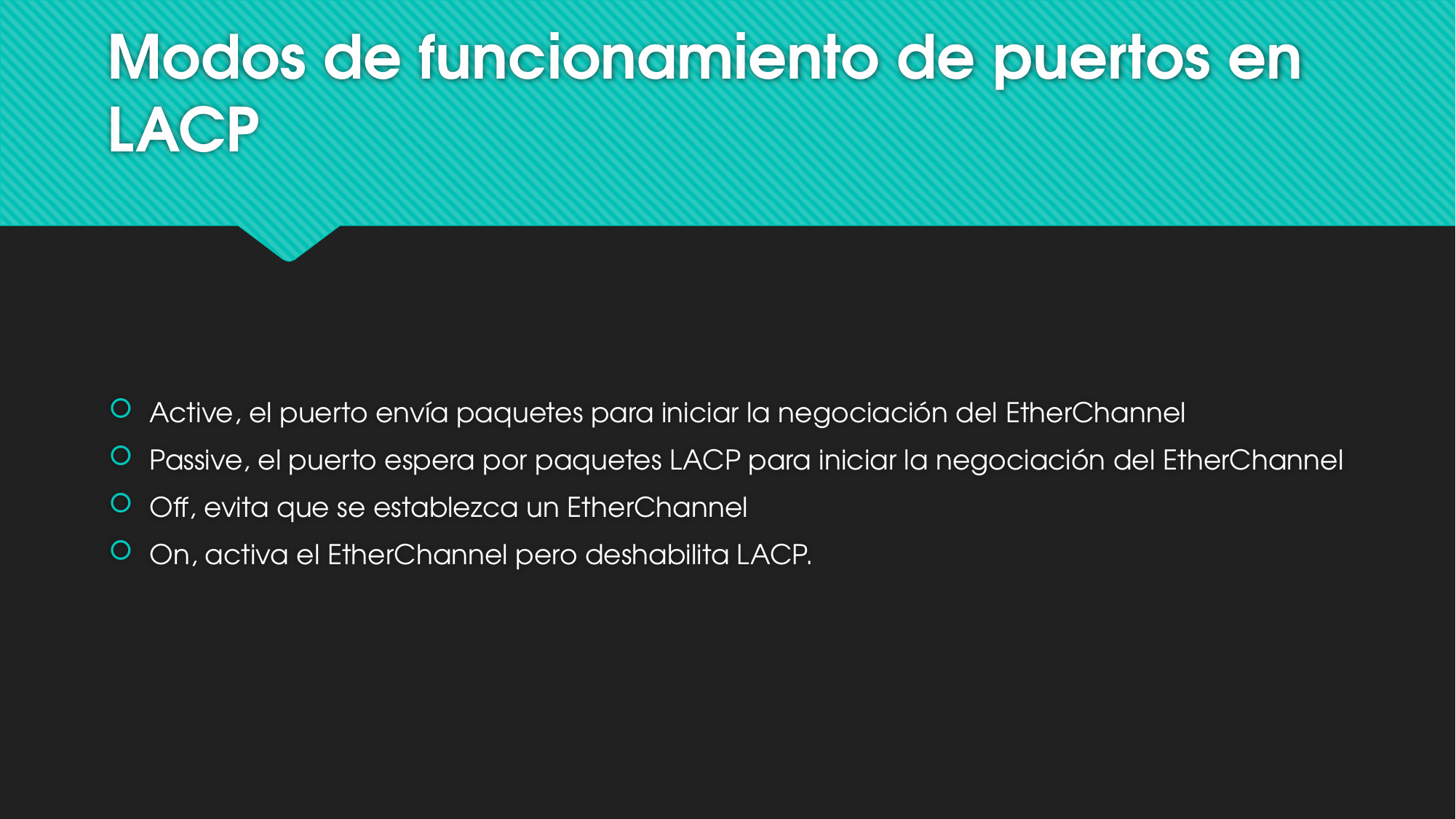

# Modos de funcionamiento de puertos en LACP
Active, el puerto envía paquetes para iniciar la negociación del EtherChannel
Passive, el puerto espera por paquetes LACP para iniciar la negociación del EtherChannel
Off, evita que se establezca un EtherChannel
On, activa el EtherChannel pero deshabilita LACP.